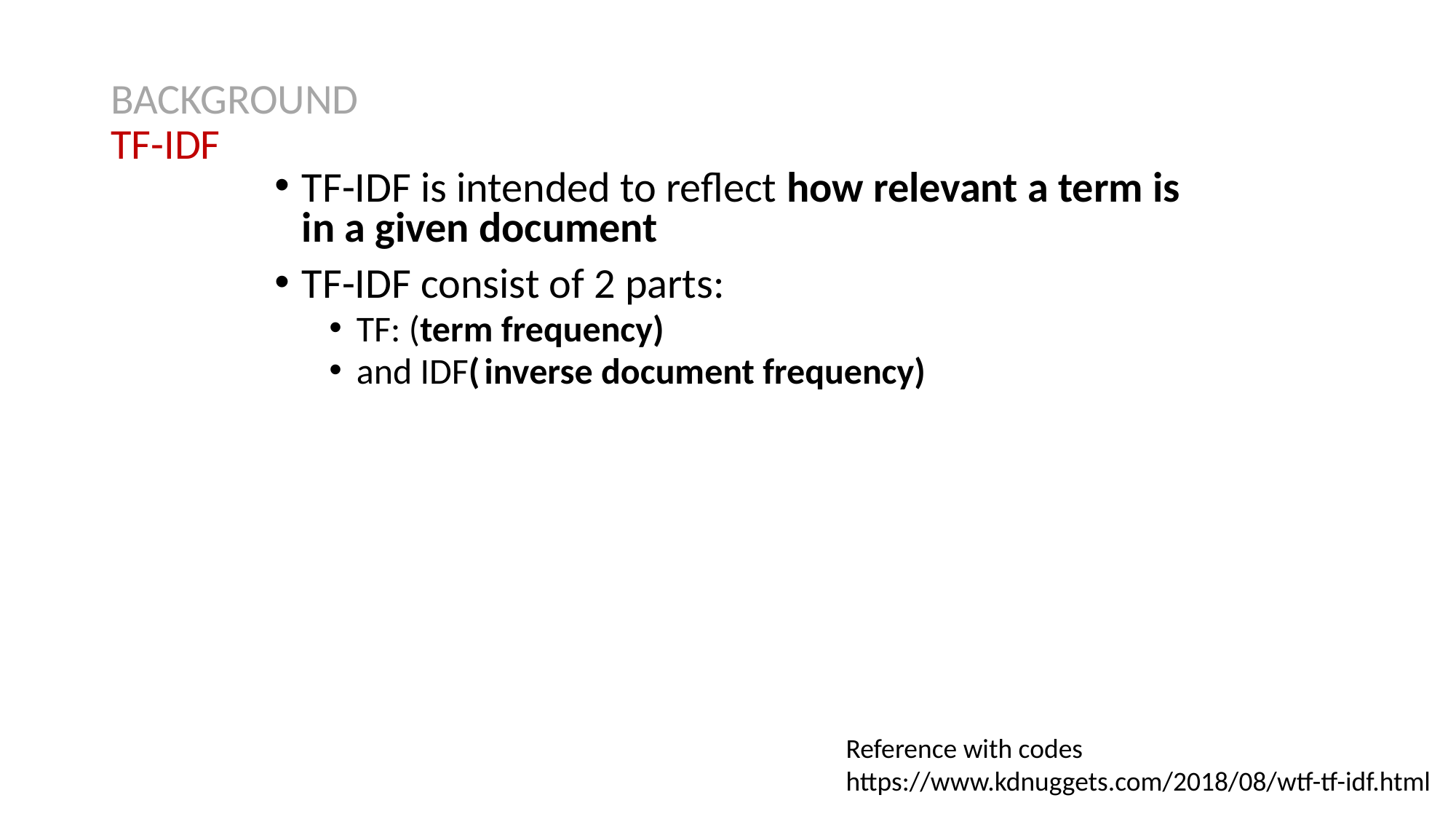

# BACKGROUND TF-IDF
TF-IDF is intended to reflect how relevant a term is in a given document
TF-IDF consist of 2 parts:
TF: (term frequency)
and IDF( inverse document frequency)
Reference with codes
https://www.kdnuggets.com/2018/08/wtf-tf-idf.html